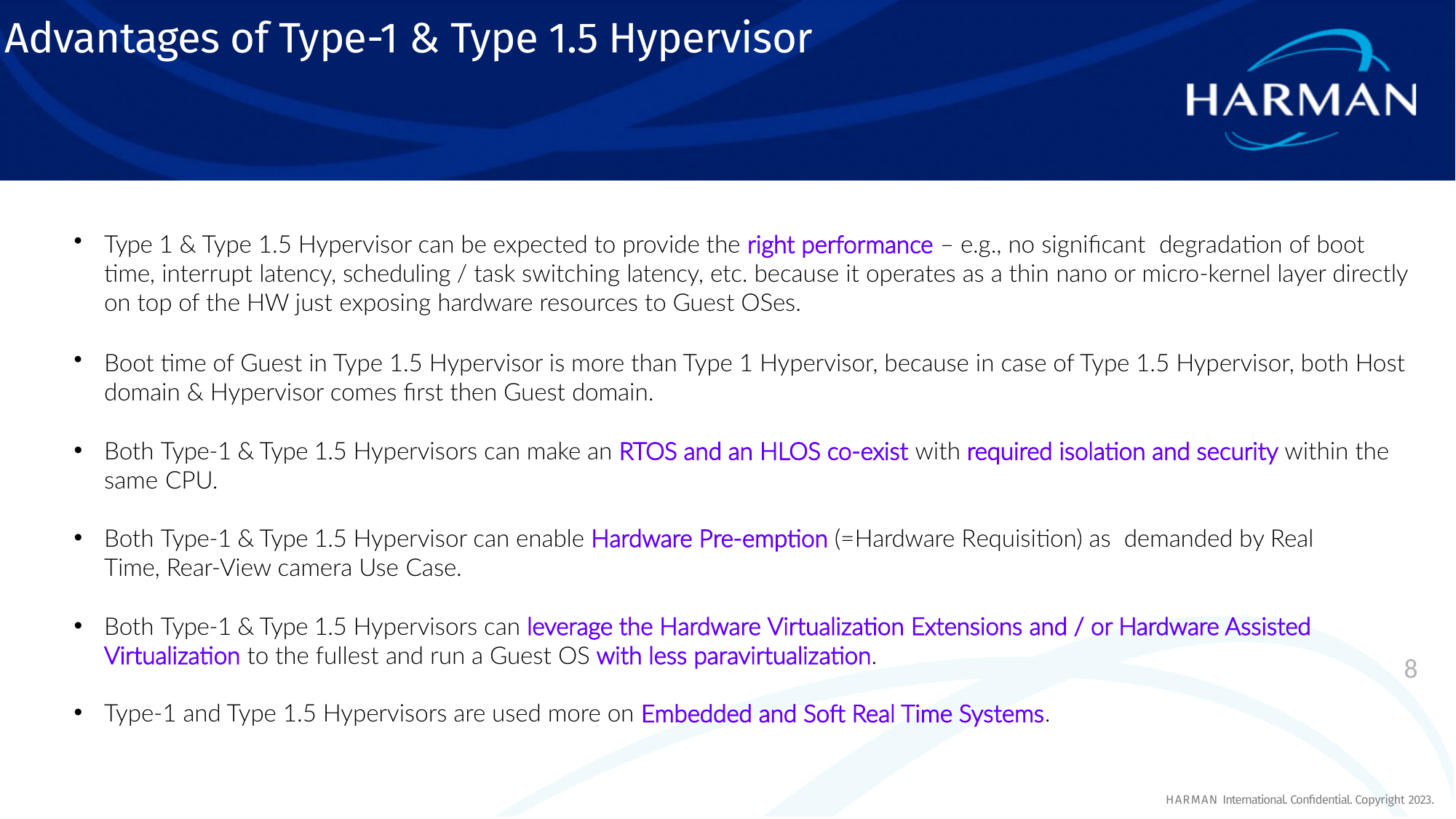

# Advantages of Type-1 & Type 1.5 Hypervisor
Type 1 & Type 1.5 Hypervisor can be expected to provide the right performance – e.g., no significant  degradation of boot time, interrupt latency, scheduling / task switching latency, etc. because it operates as a thin nano or micro-kernel layer directly on top of the HW just exposing hardware resources to Guest OSes.

Boot time of Guest in Type 1.5 Hypervisor is more than Type 1 Hypervisor, because in case of Type 1.5 Hypervisor, both Host domain & Hypervisor comes first then Guest domain.

Both Type-1 & Type 1.5 Hypervisors can make an RTOS and an HLOS co-exist with required isolation and security within the same CPU.

Both Type-1 & Type 1.5 Hypervisor can enable Hardware Pre-emption (=Hardware Requisition) as  demanded by Real Time, Rear-View camera Use Case.

Both Type-1 & Type 1.5 Hypervisors can leverage the Hardware Virtualization Extensions and / or Hardware Assisted Virtualization to the fullest and run a Guest OS with less paravirtualization.

Type-1 and Type 1.5 Hypervisors are used more on Embedded and Soft Real Time Systems.
8
HARMAN International. Confidential. Copyright 2023.